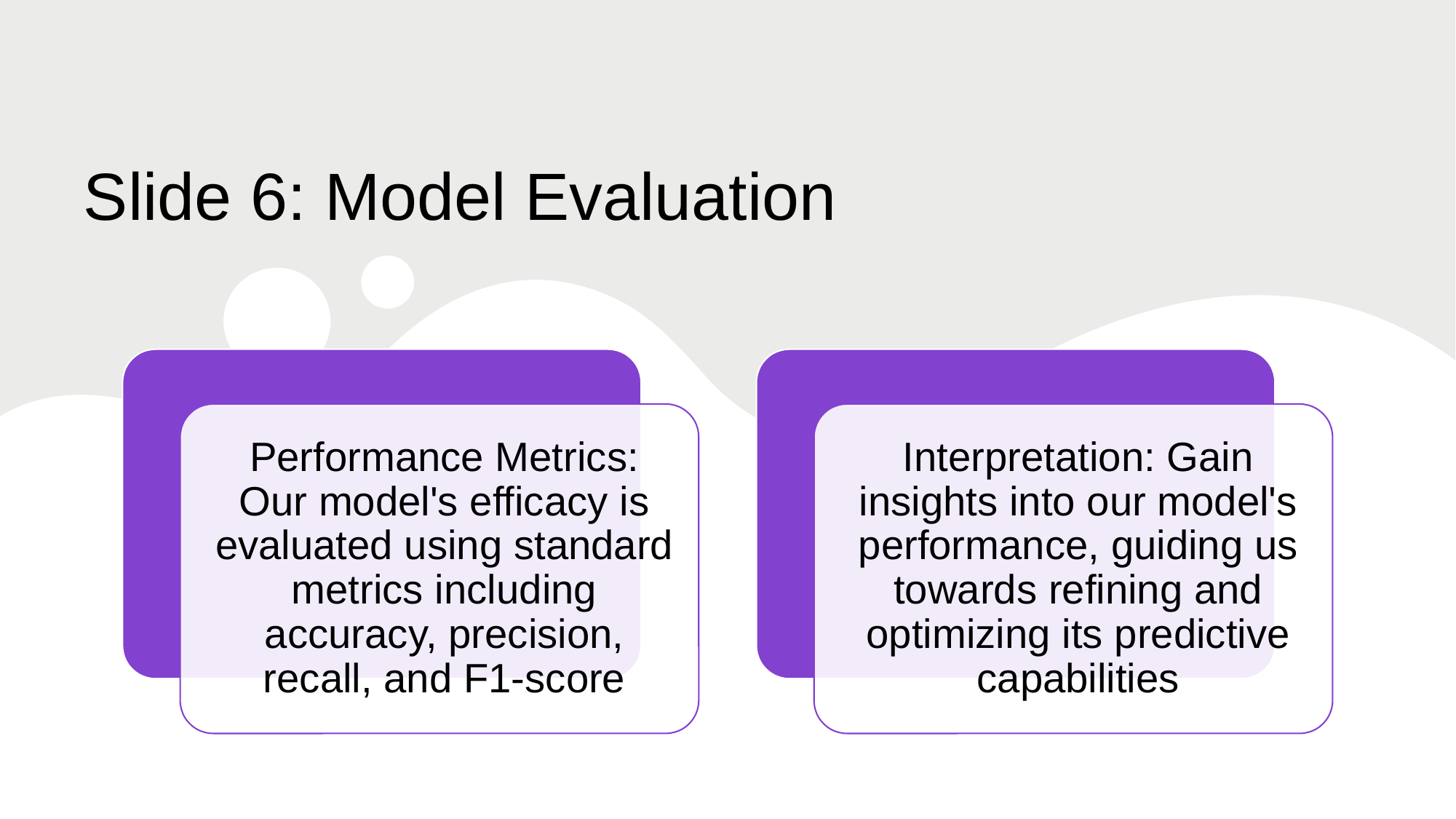

# Slide 6: Model Evaluation

Performance Metrics: Our model's efficacy is evaluated using standard metrics including accuracy, precision, recall, and F1-score
Interpretation: Gain insights into our model's performance, guiding us towards refining and optimizing its predictive capabilities